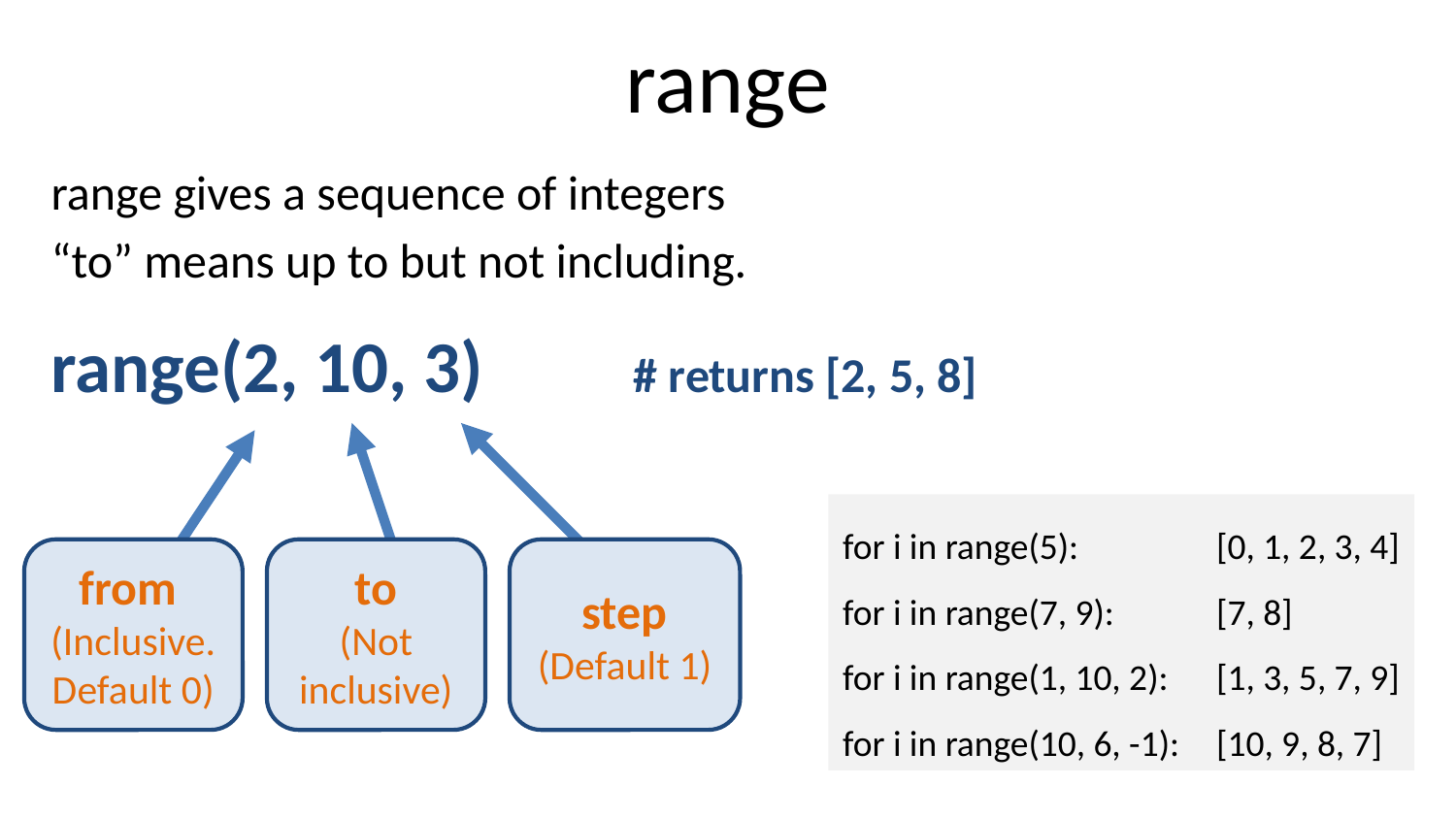

# range
range gives a sequence of integers
“to” means up to but not including.
range(2, 10, 3)		# returns [2, 5, 8]
to
(Not inclusive)
step
(Default 1)
from
(Inclusive.
Default 0)
for i in range(5):	[0, 1, 2, 3, 4]
for i in range(7, 9):	[7, 8]
for i in range(1, 10, 2):	[1, 3, 5, 7, 9]
for i in range(10, 6, -1):	[10, 9, 8, 7]